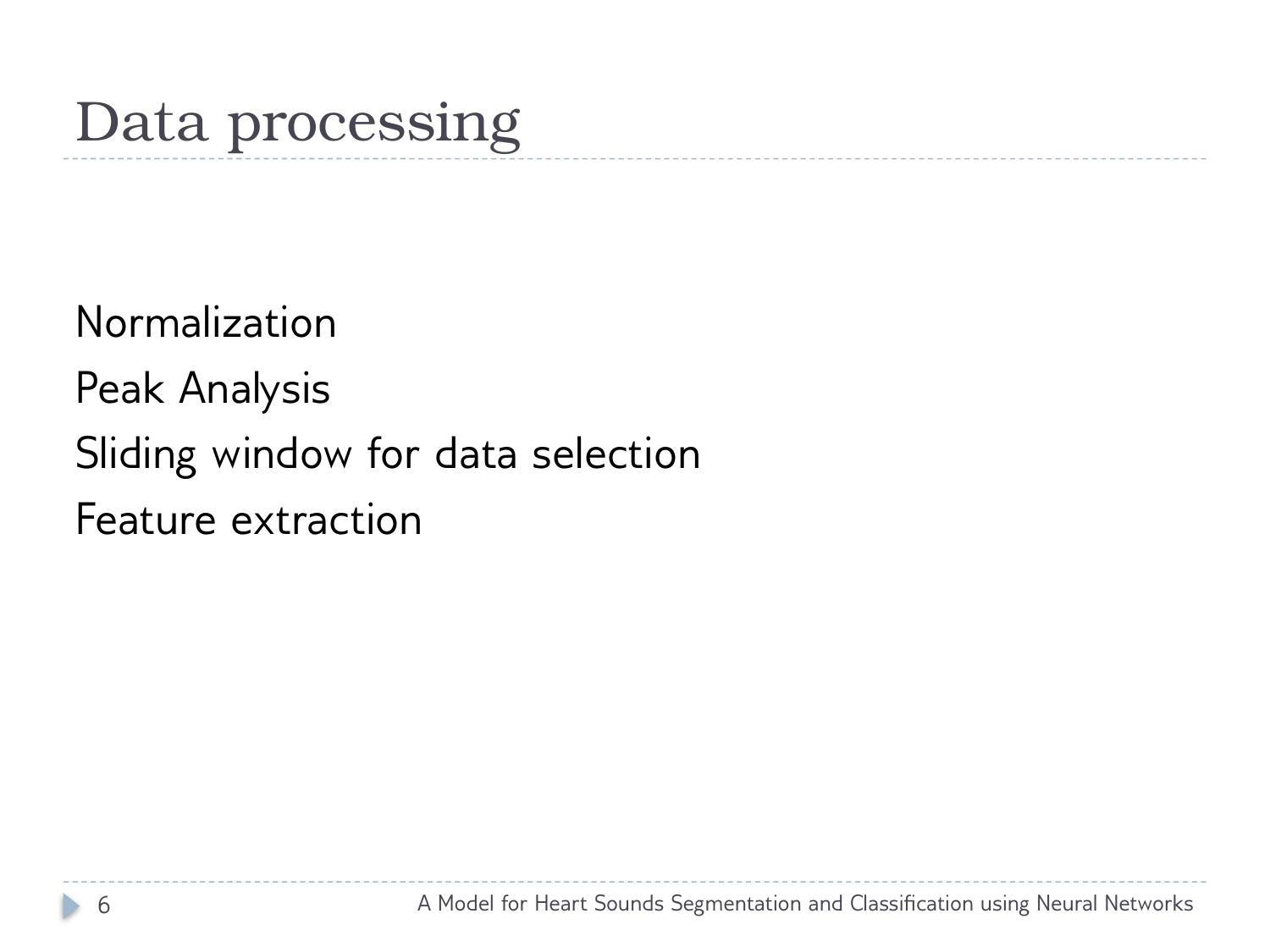

# Data processing
Normalization
Peak Analysis
Sliding window for data selection
Feature extraction

A Model for Heart Sounds Segmentation and Classification using Neural Networks
6